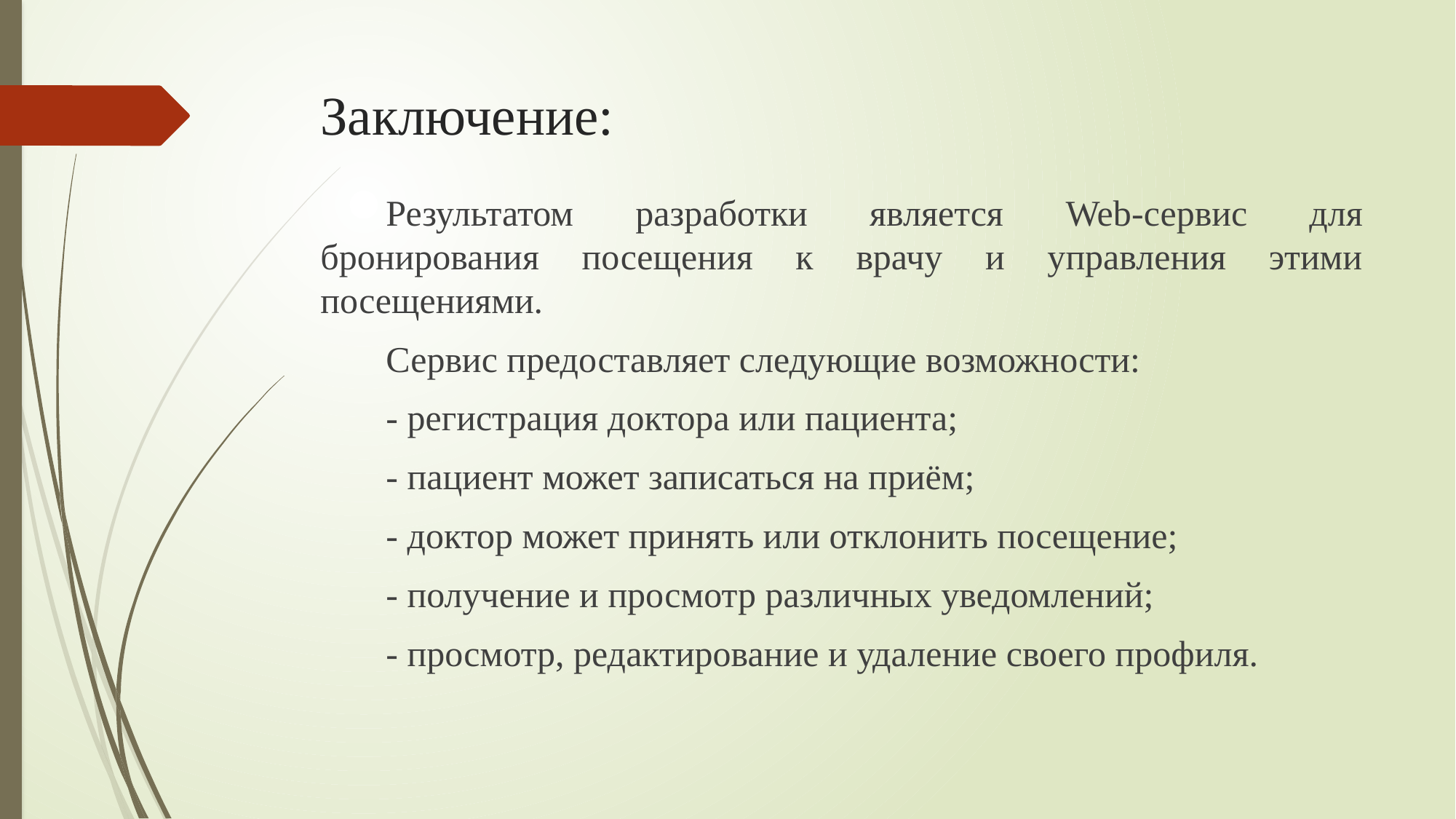

# Заключение:
Результатом разработки является Web-сервис для бронирования посещения к врачу и управления этими посещениями.
Сервис предоставляет следующие возможности:
- регистрация доктора или пациента;
- пациент может записаться на приём;
- доктор может принять или отклонить посещение;
- получение и просмотр различных уведомлений;
- просмотр, редактирование и удаление своего профиля.